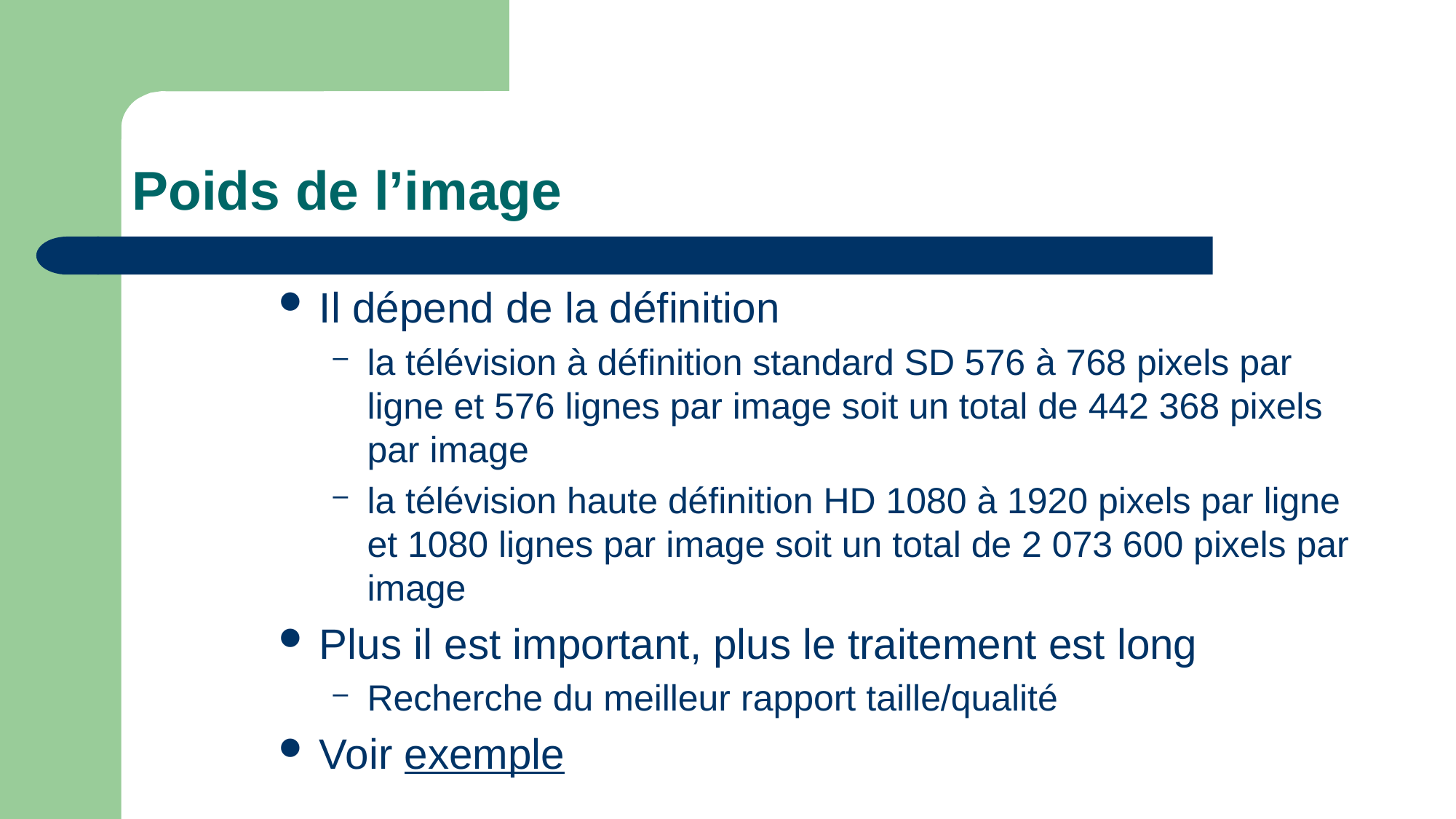

# Poids de l’image
Il dépend de la définition
la télévision à définition standard SD 576 à 768 pixels par ligne et 576 lignes par image soit un total de 442 368 pixels par image
la télévision haute définition HD 1080 à 1920 pixels par ligne et 1080 lignes par image soit un total de 2 073 600 pixels par image
Plus il est important, plus le traitement est long
Recherche du meilleur rapport taille/qualité
Voir exemple